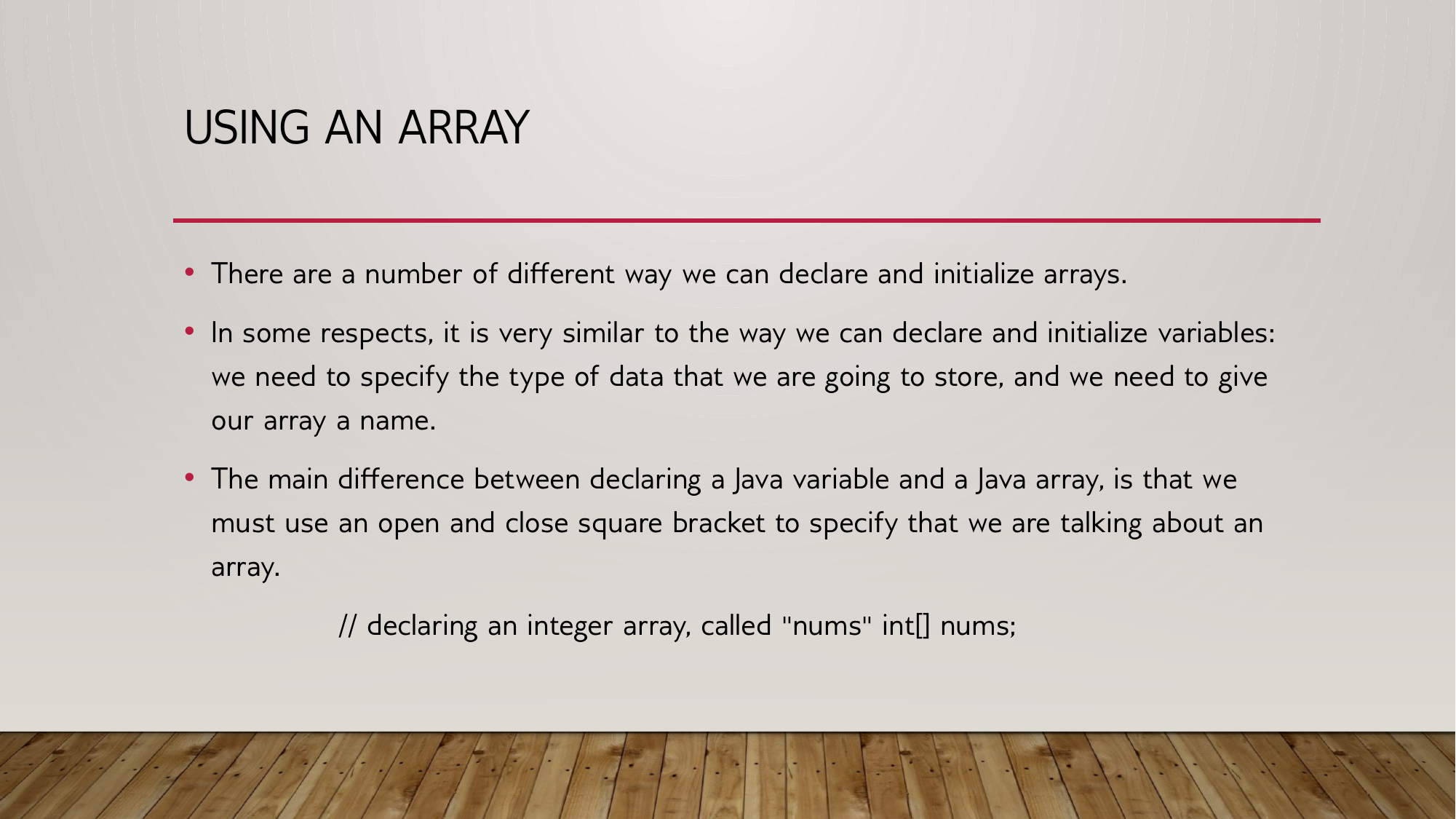

# USING AN ARRAY
There are a number of different way we can declare and initialize arrays.
In some respects, it is very similar to the way we can declare and initialize variables: we need to specify the type of data that we are going to store, and we need to give our array a name.
The main difference between declaring a Java variable and a Java array, is that we must use an open and close square bracket to specify that we are talking about an array.
                 // declaring an integer array, called "nums" int[] nums;